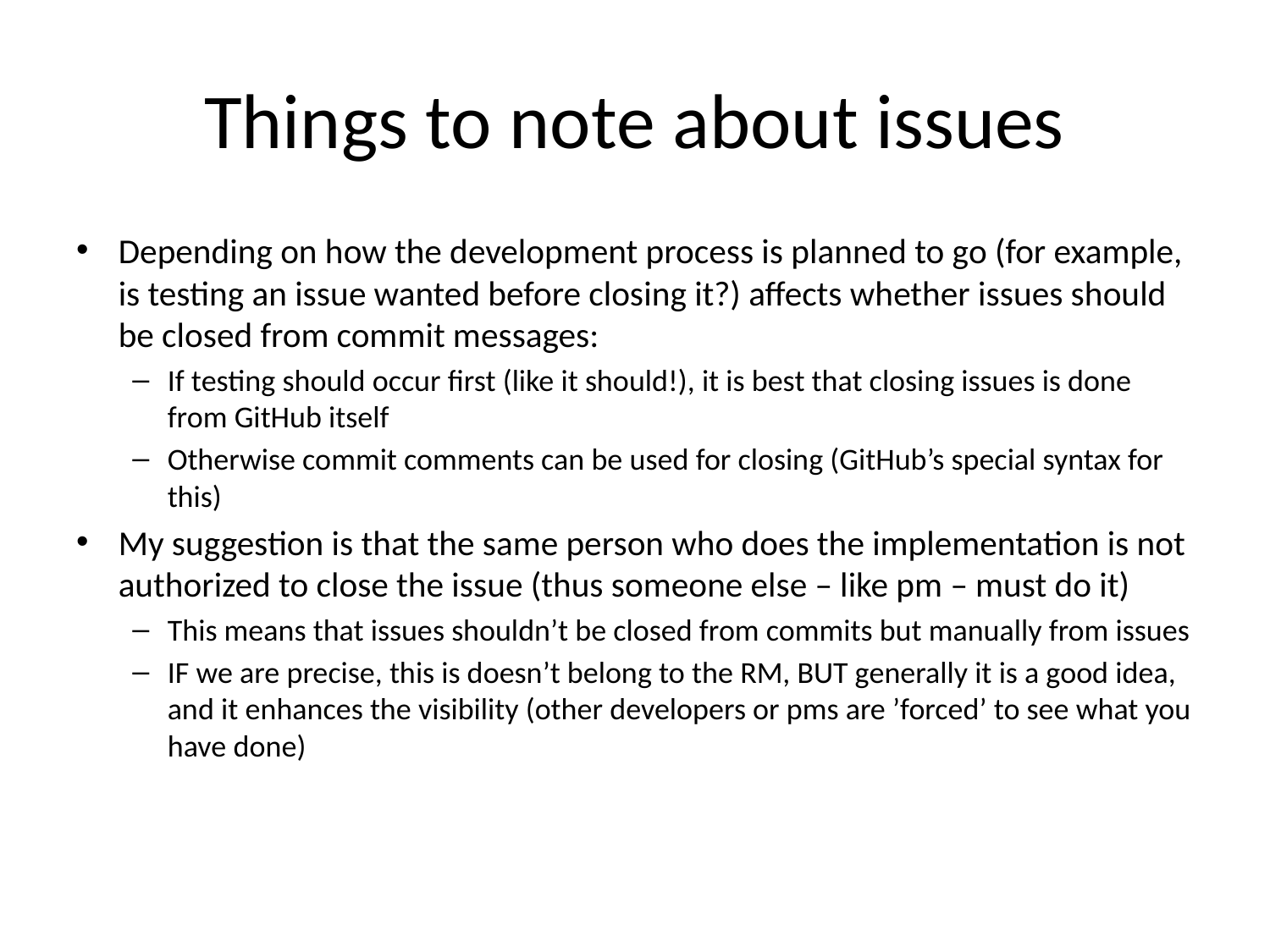

# Things to note about issues
Depending on how the development process is planned to go (for example, is testing an issue wanted before closing it?) affects whether issues should be closed from commit messages:
If testing should occur first (like it should!), it is best that closing issues is done from GitHub itself
Otherwise commit comments can be used for closing (GitHub’s special syntax for this)
My suggestion is that the same person who does the implementation is not authorized to close the issue (thus someone else – like pm – must do it)
This means that issues shouldn’t be closed from commits but manually from issues
IF we are precise, this is doesn’t belong to the RM, BUT generally it is a good idea, and it enhances the visibility (other developers or pms are ’forced’ to see what you have done)